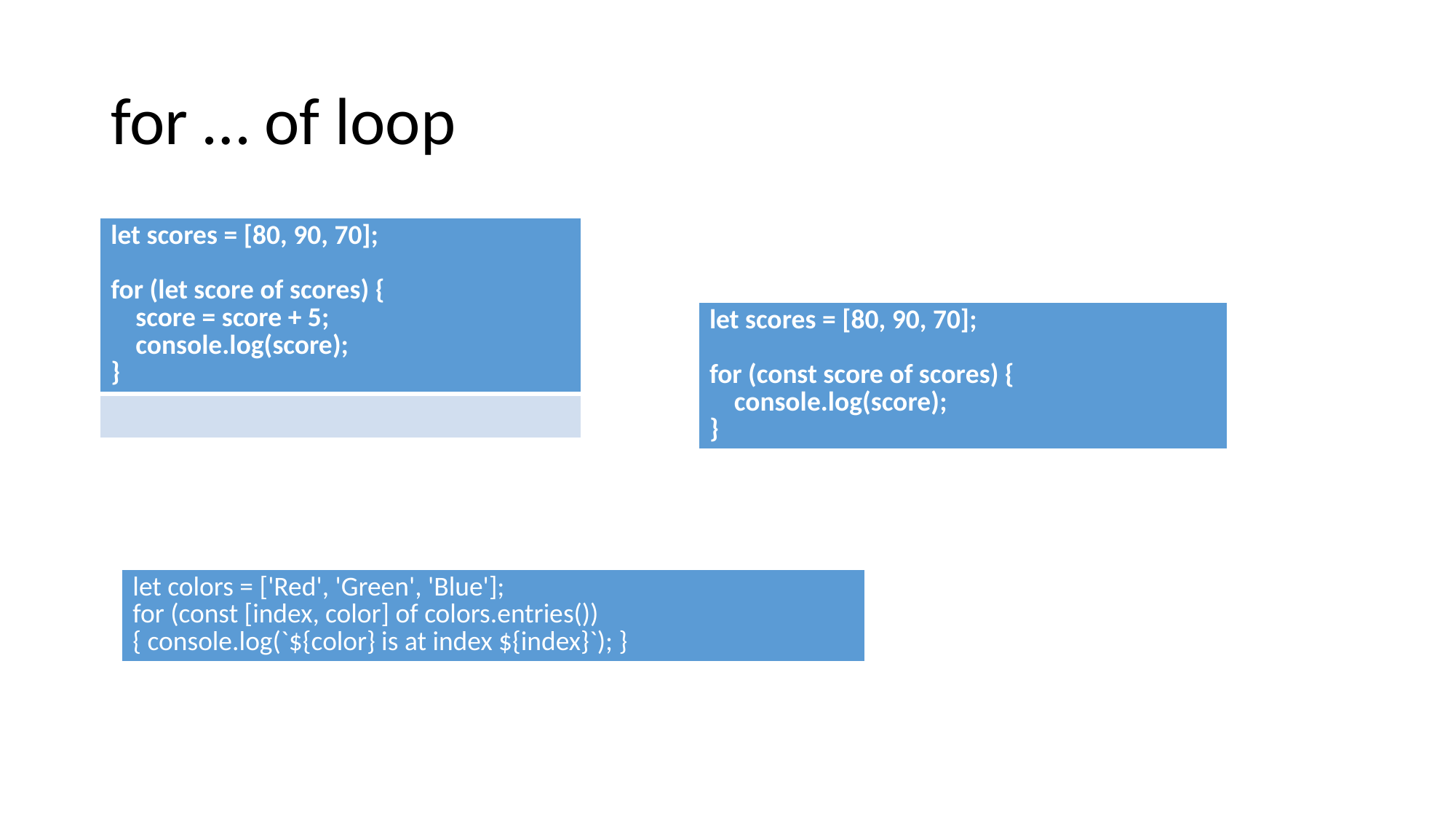

# for … of loop
| let scores = [80, 90, 70]; for (let score of scores) { score = score + 5; console.log(score); } |
| --- |
|  |
| let scores = [80, 90, 70]; for (const score of scores) { console.log(score); } |
| --- |
| let colors = ['Red', 'Green', 'Blue']; for (const [index, color] of colors.entries()) { console.log(`${color} is at index ${index}`); } |
| --- |